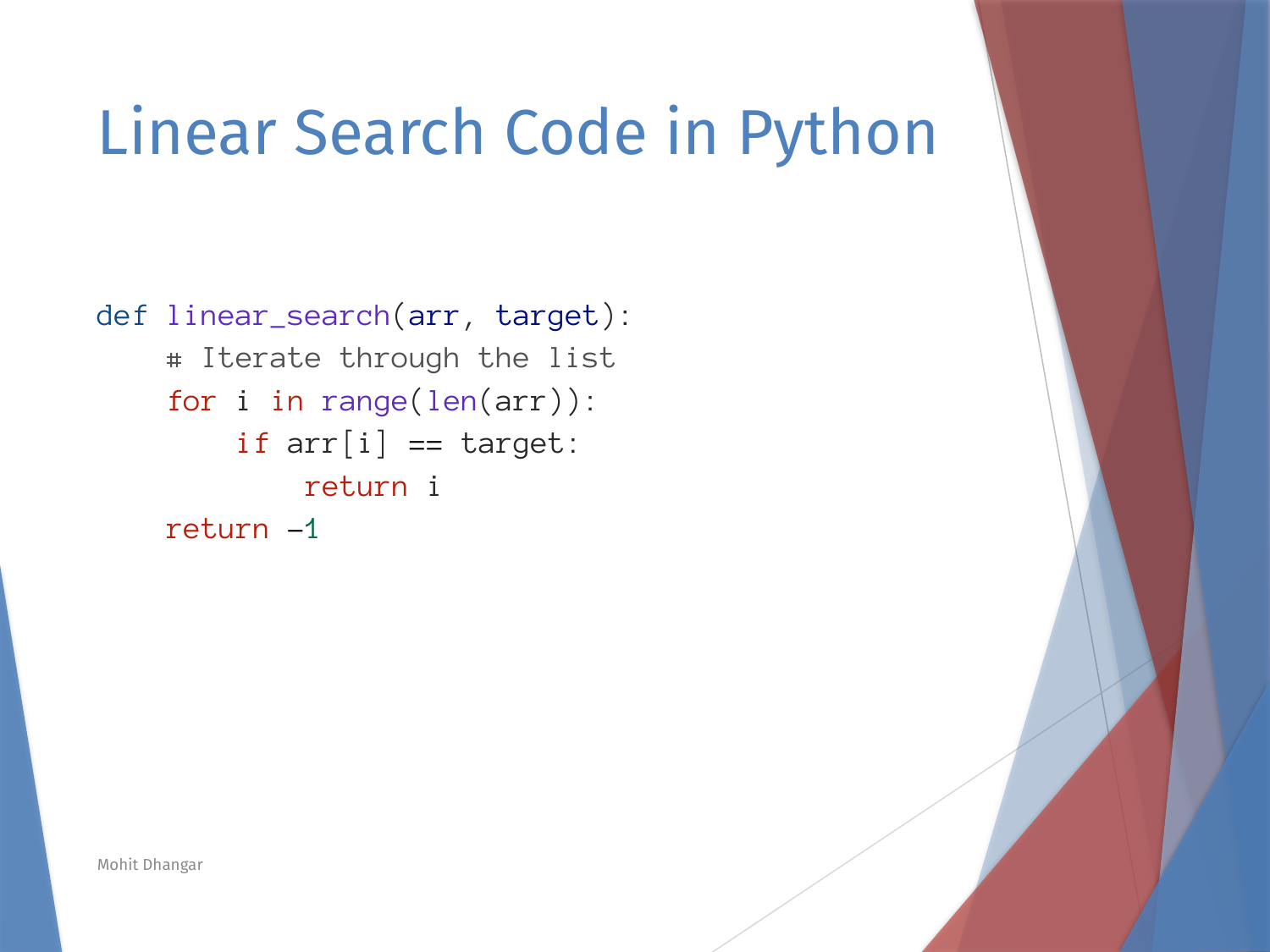

# Linear Search Code in Python
def linear_search(arr, target):
    # Iterate through the list
    for i in range(len(arr)):
        if arr[i] == target:
            return i
    return -1

Mohit Dhangar